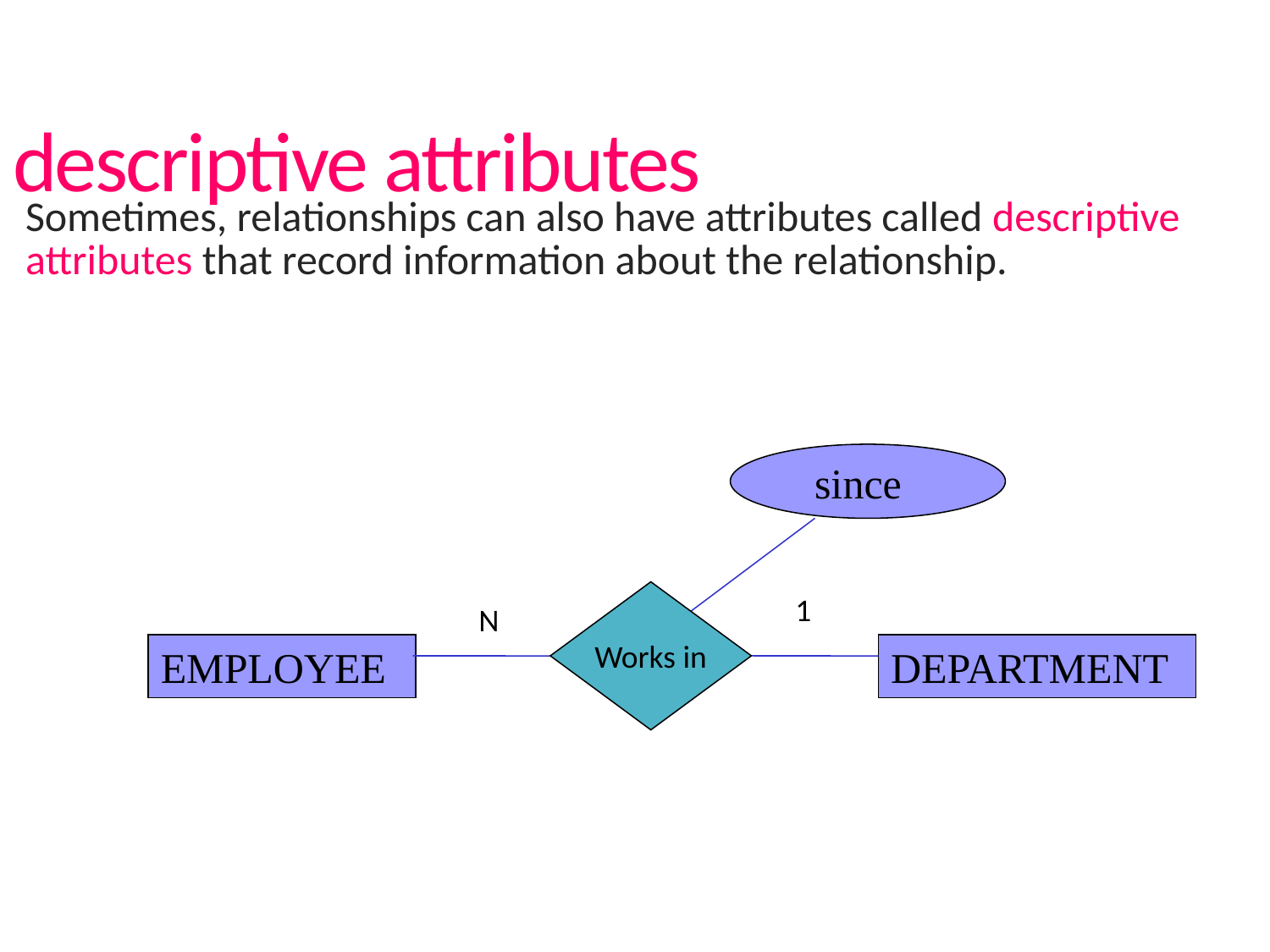

descriptive attributes
Sometimes, relationships can also have attributes called descriptive attributes that record information about the relationship.

since

Works in
1
N
EMPLOYEE
DEPARTMENT